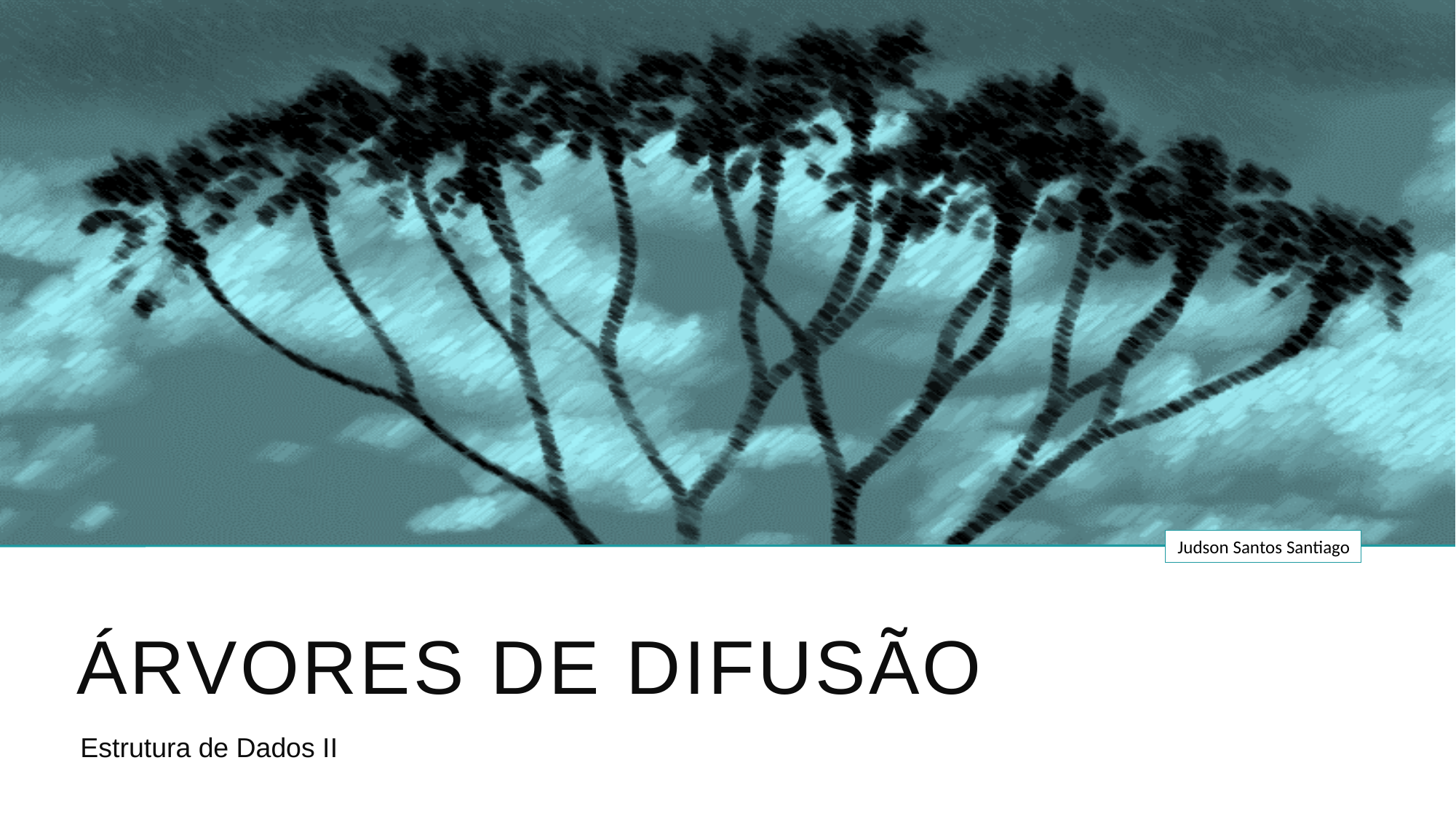

# Árvores de Difusão
Estrutura de Dados II